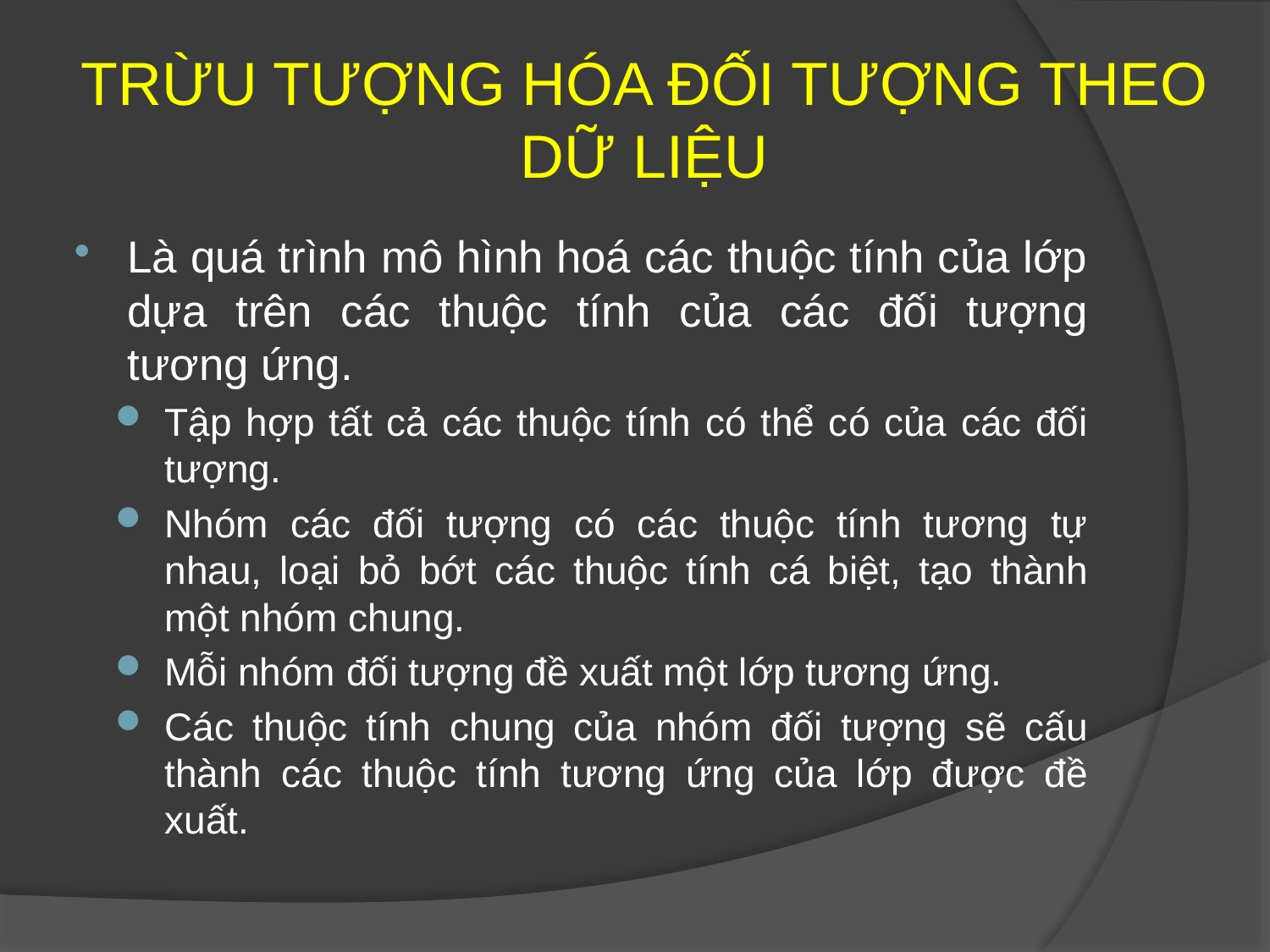

# TRỪU TƯỢNG HÓA ĐỐI TƯỢNG THEO DỮ LIỆU
Là quá trình mô hình hoá các thuộc tính của lớp dựa trên các thuộc tính của các đối tượng tương ứng.
Tập hợp tất cả các thuộc tính có thể có của các đối tượng.
Nhóm các đối tượng có các thuộc tính tương tự nhau, loại bỏ bớt các thuộc tính cá biệt, tạo thành một nhóm chung.
Mỗi nhóm đối tượng đề xuất một lớp tương ứng.
Các thuộc tính chung của nhóm đối tượng sẽ cấu thành các thuộc tính tương ứng của lớp được đề xuất.